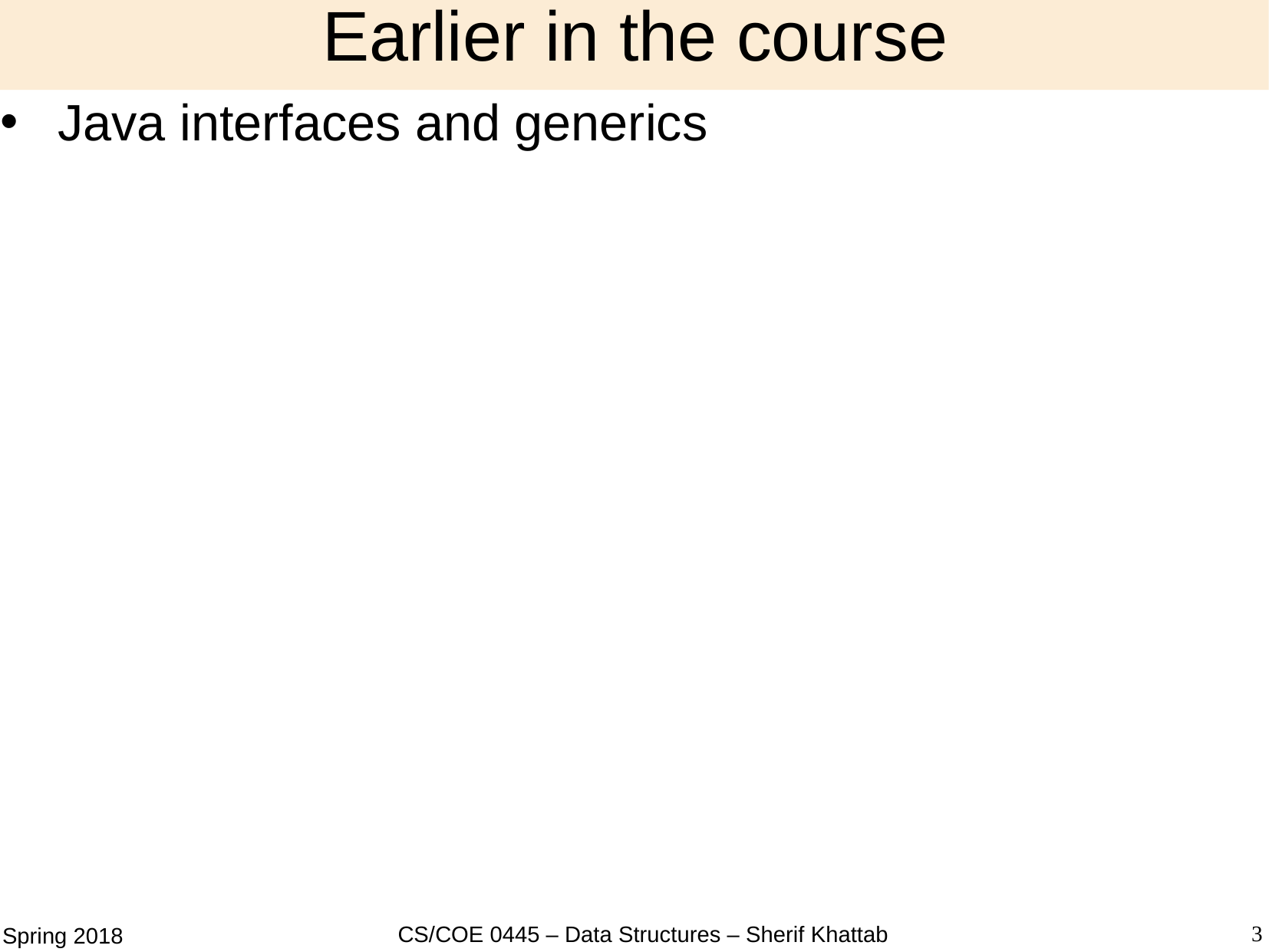

# Earlier in the course
Java interfaces and generics
3
CS/COE 0445 – Data Structures – Sherif Khattab
Spring 2018